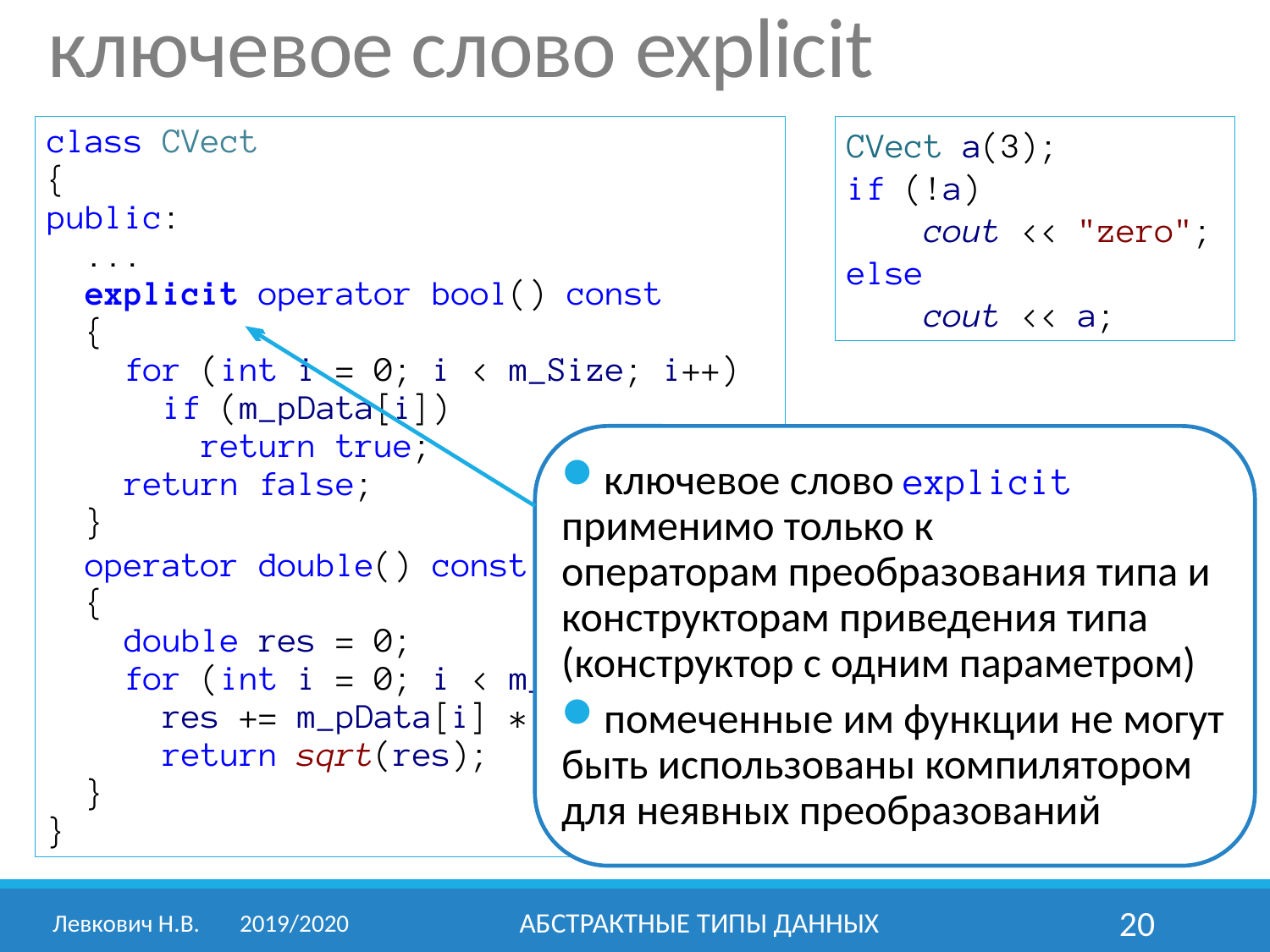

# ключевое слово explicit
class CVect
{
public:
  ...
  explicit operator bool() const
  {
    for (int i = 0; i < m_Size; i++)
      if (m_pData[i])
        return true;
    return false;
  }
  operator double() const
  {
    double res = 0;
    for (int i = 0; i < m_Size; i++)
      res += m_pData[i] * m_pData[i];
      return sqrt(res);
  }
}
CVect a(3);
if (!a)
    cout << "zero";
else
    cout << a;
ключевое слово explicit применимо только к
операторам преобразования типа и конструкторам приведения типа (конструктор с одним параметром)
помеченные им функции не могут быть использованы компилятором для неявных преобразований
Левкович Н.В.	2019/2020
Абстрактные типы данных
20